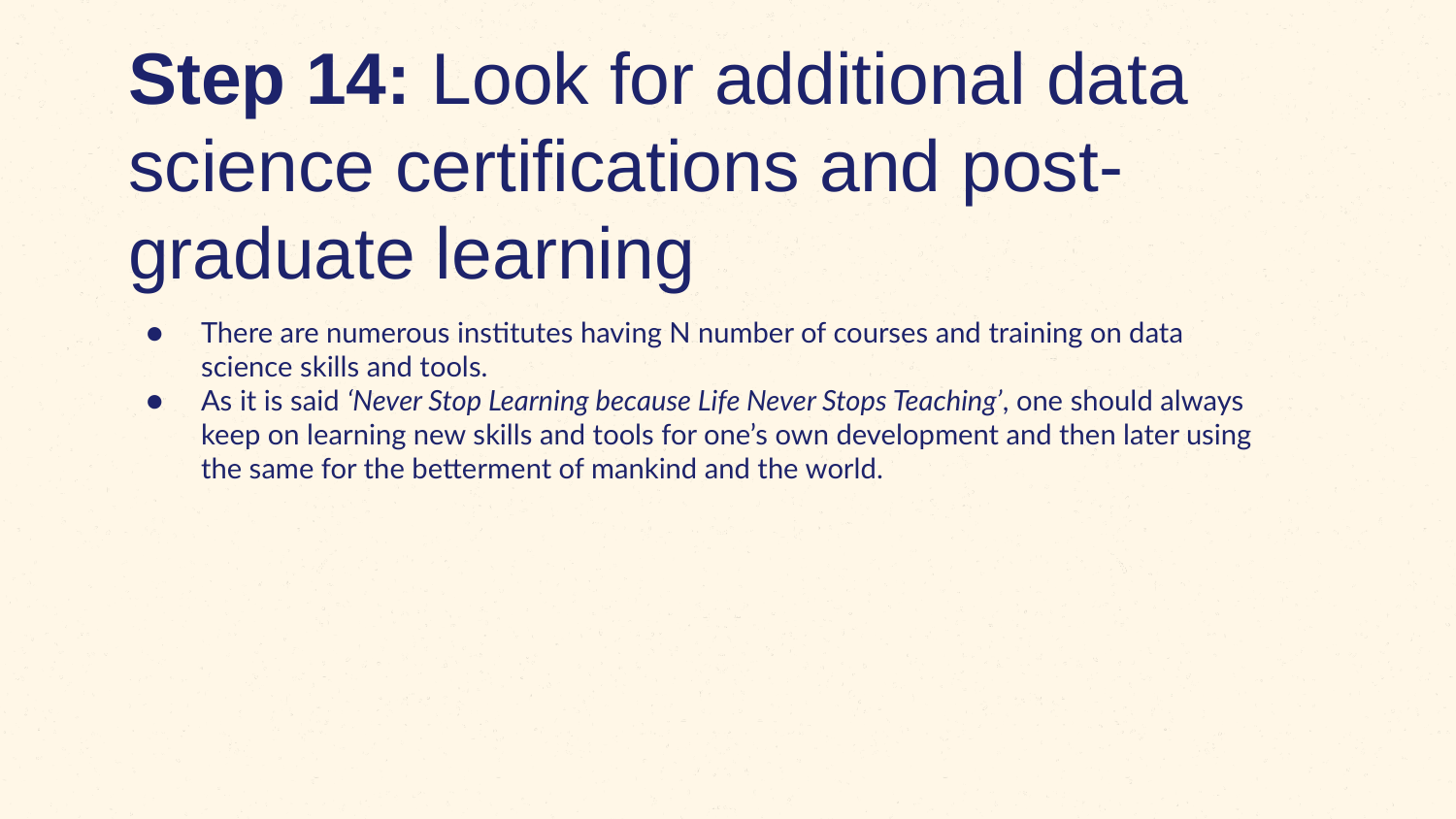

# Step 14: Look for additional data science certifications and post-graduate learning
There are numerous institutes having N number of courses and training on data science skills and tools.
As it is said ‘Never Stop Learning because Life Never Stops Teaching’, one should always keep on learning new skills and tools for one’s own development and then later using the same for the betterment of mankind and the world.